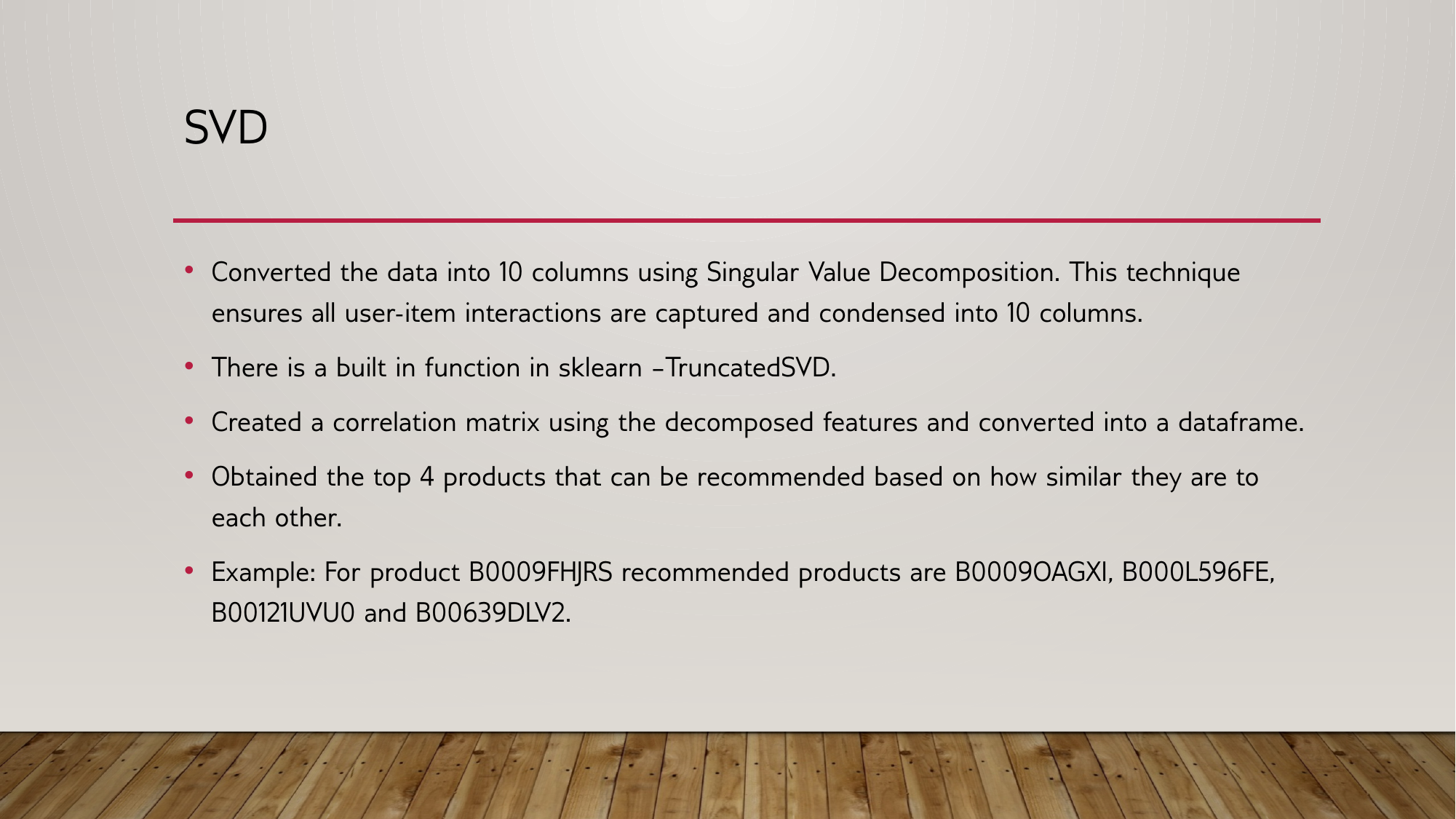

# SVD
Converted the data into 10 columns using Singular Value Decomposition. This technique ensures all user-item interactions are captured and condensed into 10 columns.
There is a built in function in sklearn –TruncatedSVD.
Created a correlation matrix using the decomposed features and converted into a dataframe.
Obtained the top 4 products that can be recommended based on how similar they are to each other.
Example: For product B0009FHJRS recommended products are B0009OAGXI, B000L596FE, B00121UVU0 and B00639DLV2.